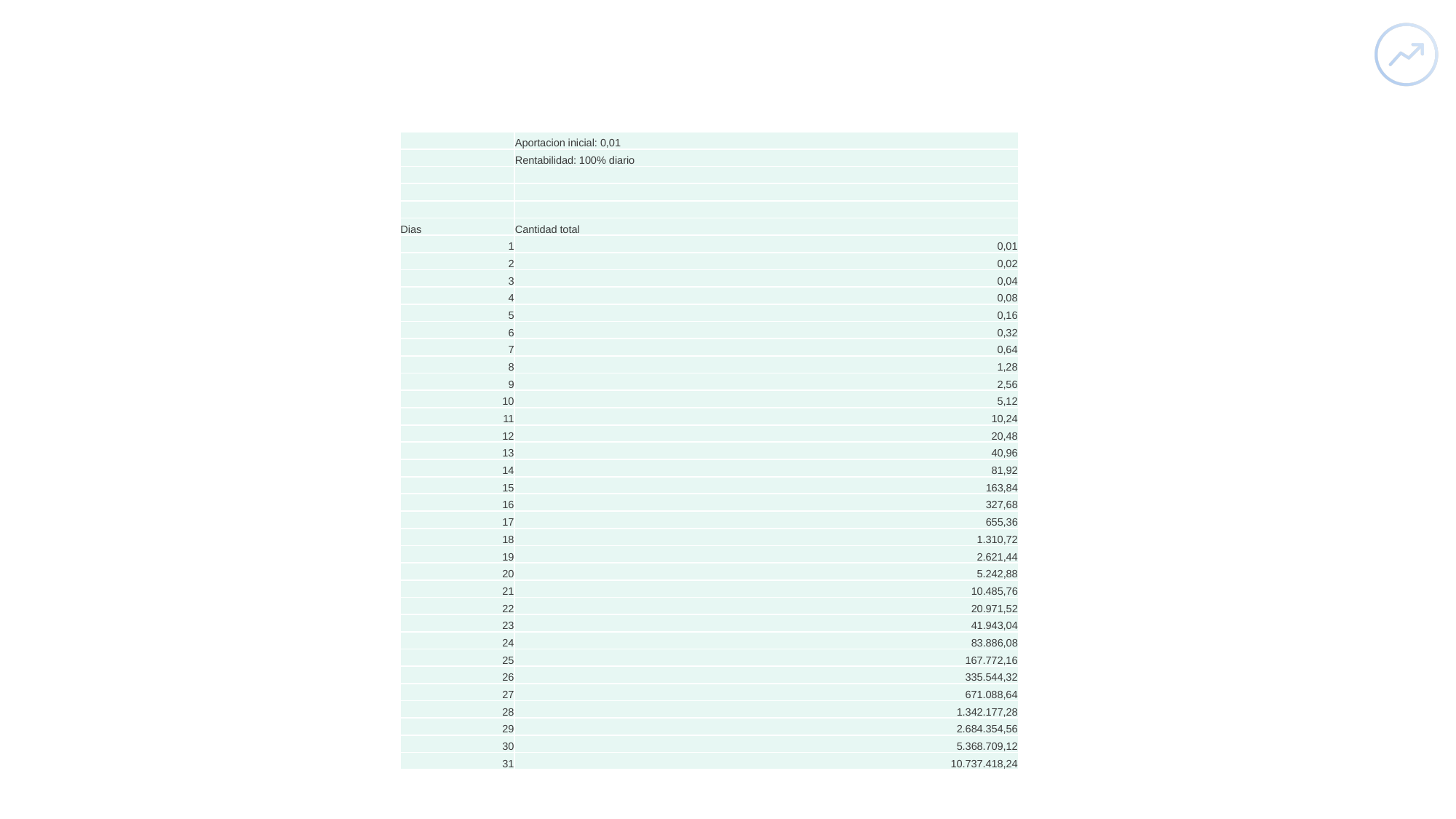

|  | Aportacion inicial: 0,01 |
| --- | --- |
|  | Rentabilidad: 100% diario |
|  |  |
|  |  |
|  |  |
| Dias | Cantidad total |
| 1 | 0,01 |
| 2 | 0,02 |
| 3 | 0,04 |
| 4 | 0,08 |
| 5 | 0,16 |
| 6 | 0,32 |
| 7 | 0,64 |
| 8 | 1,28 |
| 9 | 2,56 |
| 10 | 5,12 |
| 11 | 10,24 |
| 12 | 20,48 |
| 13 | 40,96 |
| 14 | 81,92 |
| 15 | 163,84 |
| 16 | 327,68 |
| 17 | 655,36 |
| 18 | 1.310,72 |
| 19 | 2.621,44 |
| 20 | 5.242,88 |
| 21 | 10.485,76 |
| 22 | 20.971,52 |
| 23 | 41.943,04 |
| 24 | 83.886,08 |
| 25 | 167.772,16 |
| 26 | 335.544,32 |
| 27 | 671.088,64 |
| 28 | 1.342.177,28 |
| 29 | 2.684.354,56 |
| 30 | 5.368.709,12 |
| 31 | 10.737.418,24 |
/ CURSO DE INVERSIÓN EN BOLSA /